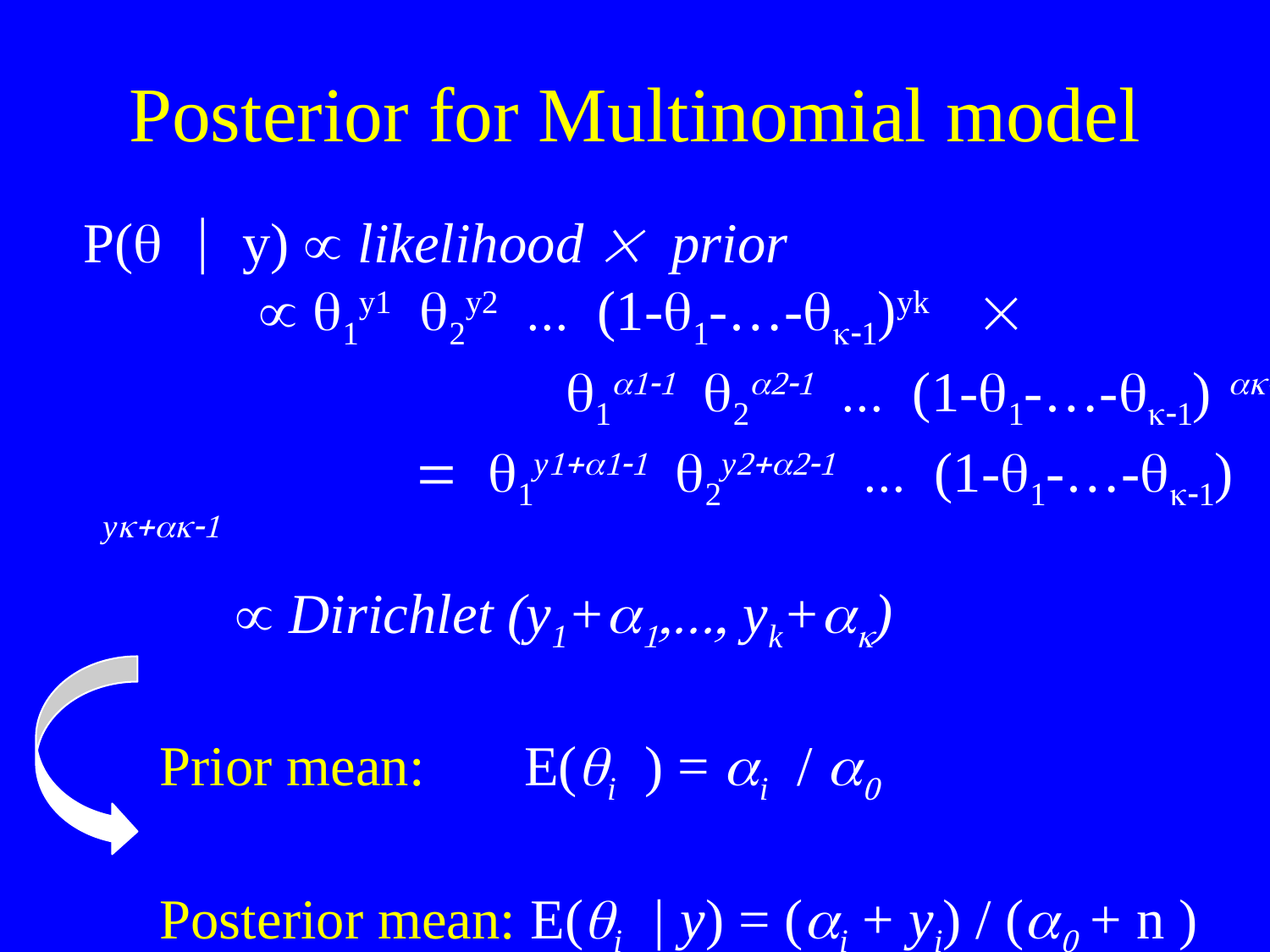

# Posterior for Multinomial model

  P(θ | y) ∝ likelihood ×  prior
           ∝ θ1y1 θ2y2 ... (1-θ1-…-θκ−1)yk      ×
                  θ1α1−1 θ2α2−1 ... (1-θ1-…-θκ−1) ακ−1
	           = θ1y1+α1−1 θ2y2+α2−1 ... (1-θ1-…-θκ−1) yκ+ακ−1
	                ∝ Dirichlet (y1+α1,..., yk+ακ)

    Prior mean:       E(θi ) = αi  / α0

    Posterior mean: E(θi | y) = (αi + yi) / (α0 + n )